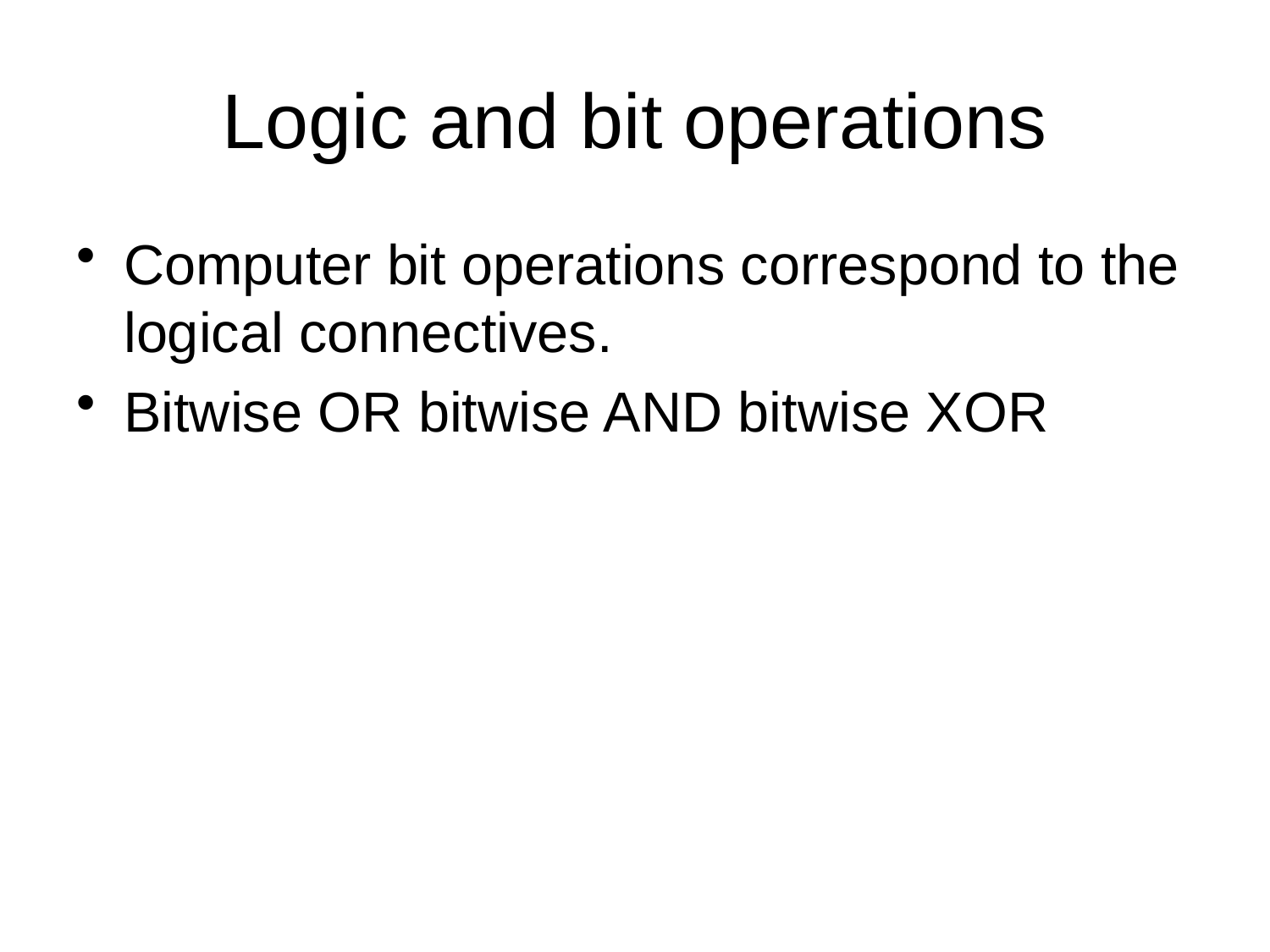

# Logic and bit operations
Computer bit operations correspond to the logical connectives.
Bitwise OR bitwise AND bitwise XOR
49